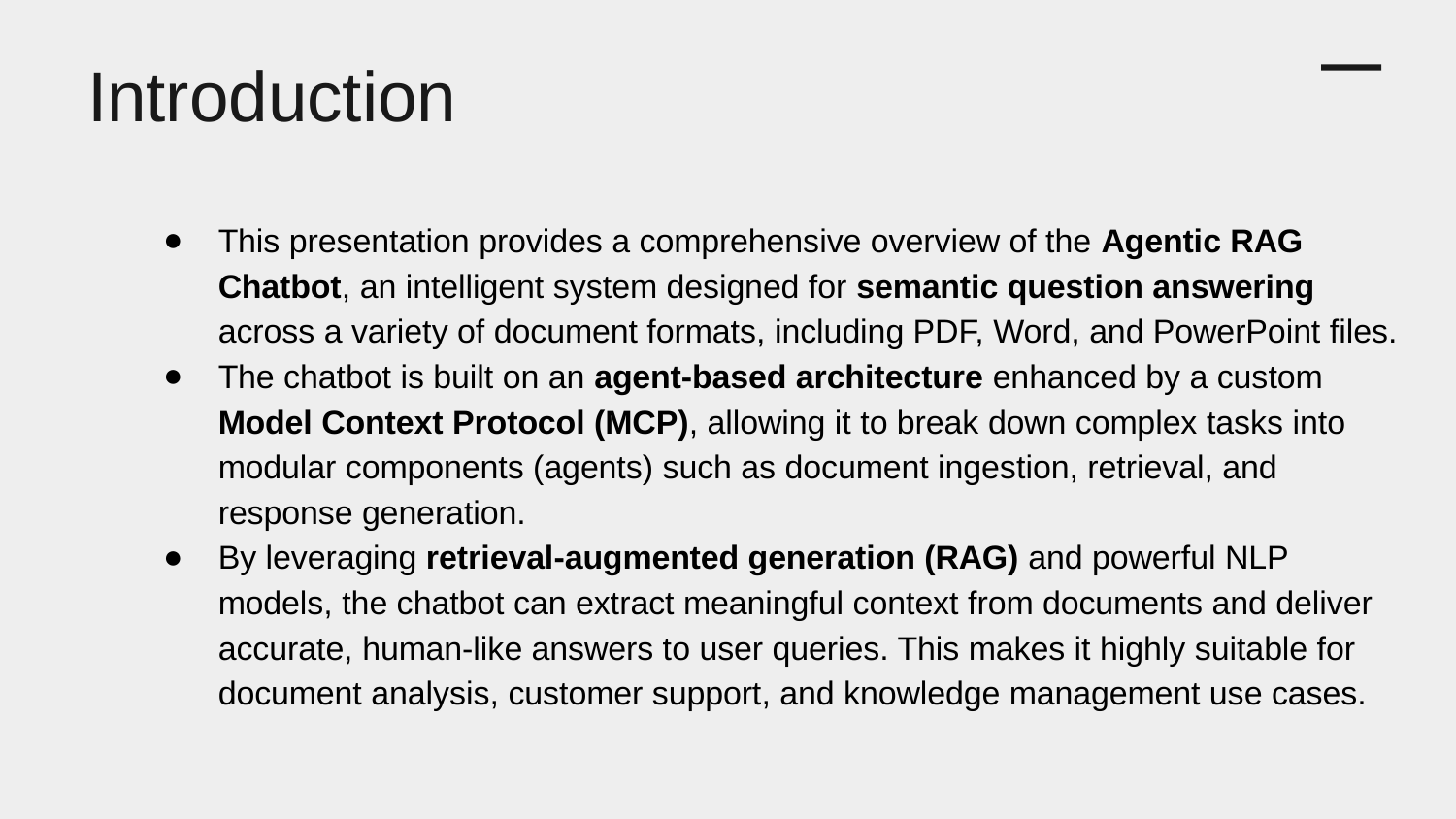

# Introduction
This presentation provides a comprehensive overview of the Agentic RAG Chatbot, an intelligent system designed for semantic question answering across a variety of document formats, including PDF, Word, and PowerPoint files.
The chatbot is built on an agent-based architecture enhanced by a custom Model Context Protocol (MCP), allowing it to break down complex tasks into modular components (agents) such as document ingestion, retrieval, and response generation.
By leveraging retrieval-augmented generation (RAG) and powerful NLP models, the chatbot can extract meaningful context from documents and deliver accurate, human-like answers to user queries. This makes it highly suitable for document analysis, customer support, and knowledge management use cases.